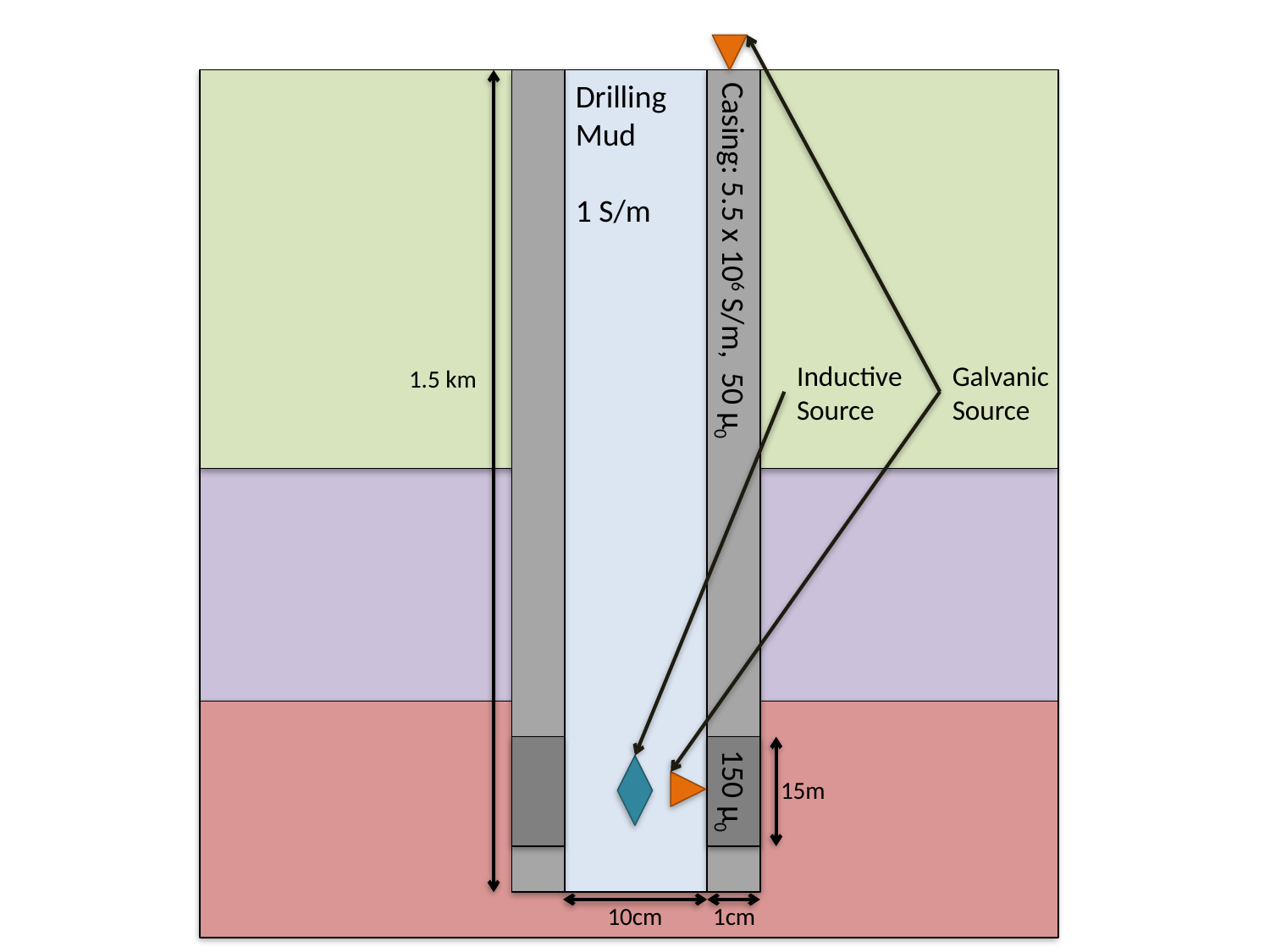

Drilling Mud

1 S/m

Inductive  Source
Galvanic Source
1.5 km

Casing: 5.5 x 106 S/m,  50 μ0

150 μ0

15m

10cm
1cm